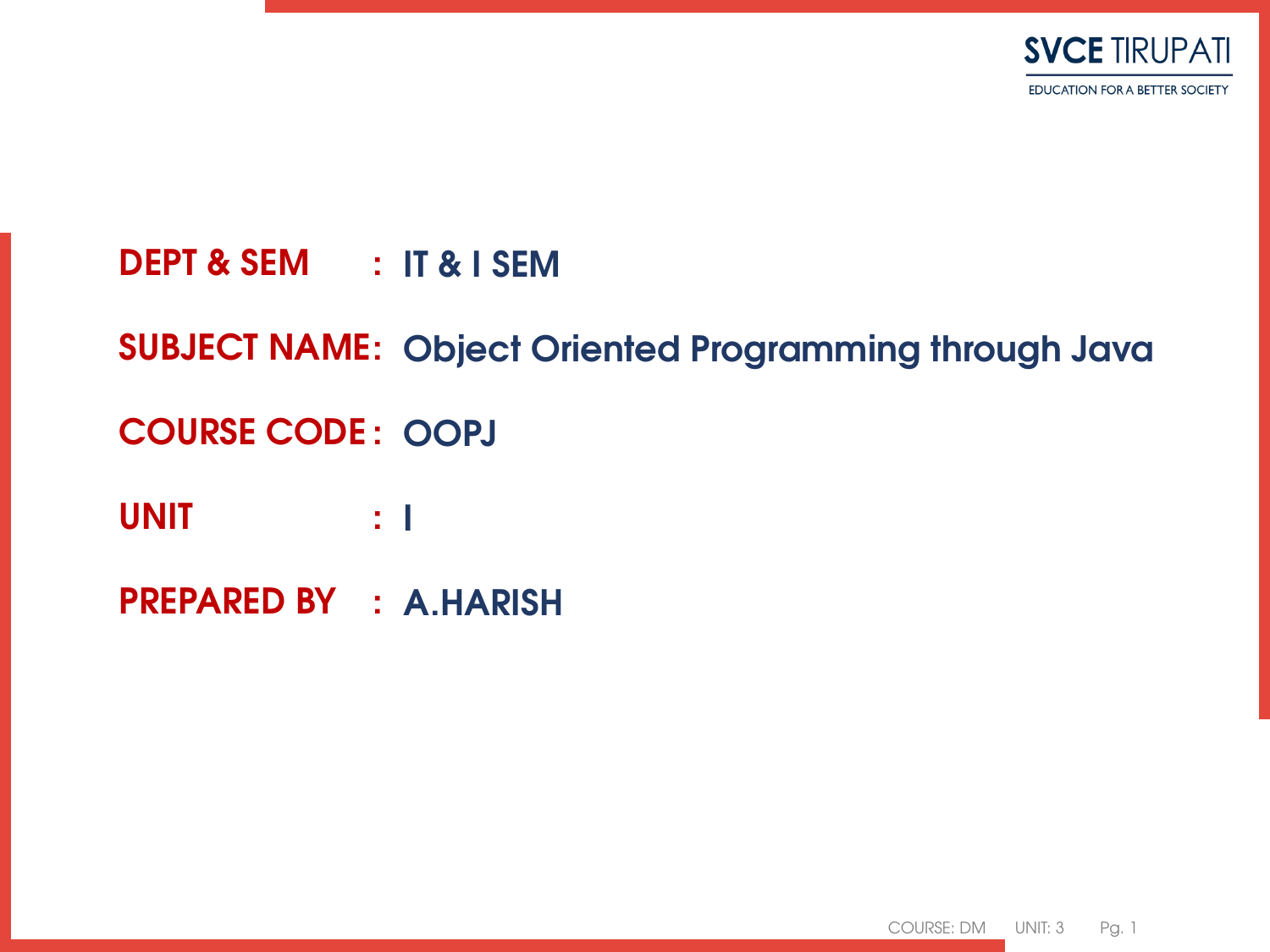

IT & I SEM

Object Oriented Programming through Java

OOPJ

I

A.HARISH